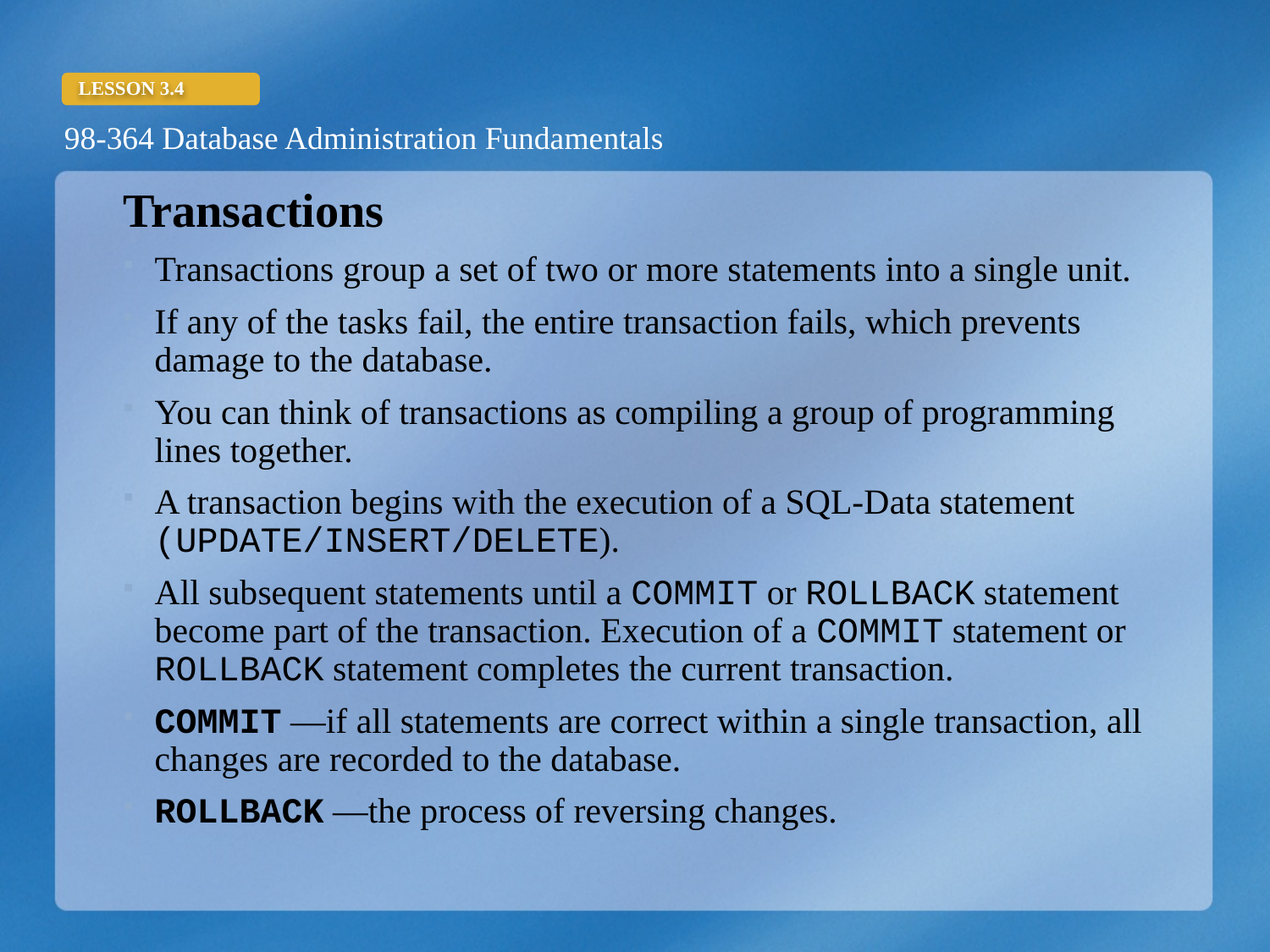

Transactions
Transactions group a set of two or more statements into a single unit.
If any of the tasks fail, the entire transaction fails, which prevents damage to the database.
You can think of transactions as compiling a group of programming lines together.
A transaction begins with the execution of a SQL-Data statement (UPDATE/INSERT/DELETE).
All subsequent statements until a COMMIT or ROLLBACK statement become part of the transaction. Execution of a COMMIT statement or ROLLBACK statement completes the current transaction.
COMMIT —if all statements are correct within a single transaction, all changes are recorded to the database.
ROLLBACK —the process of reversing changes.